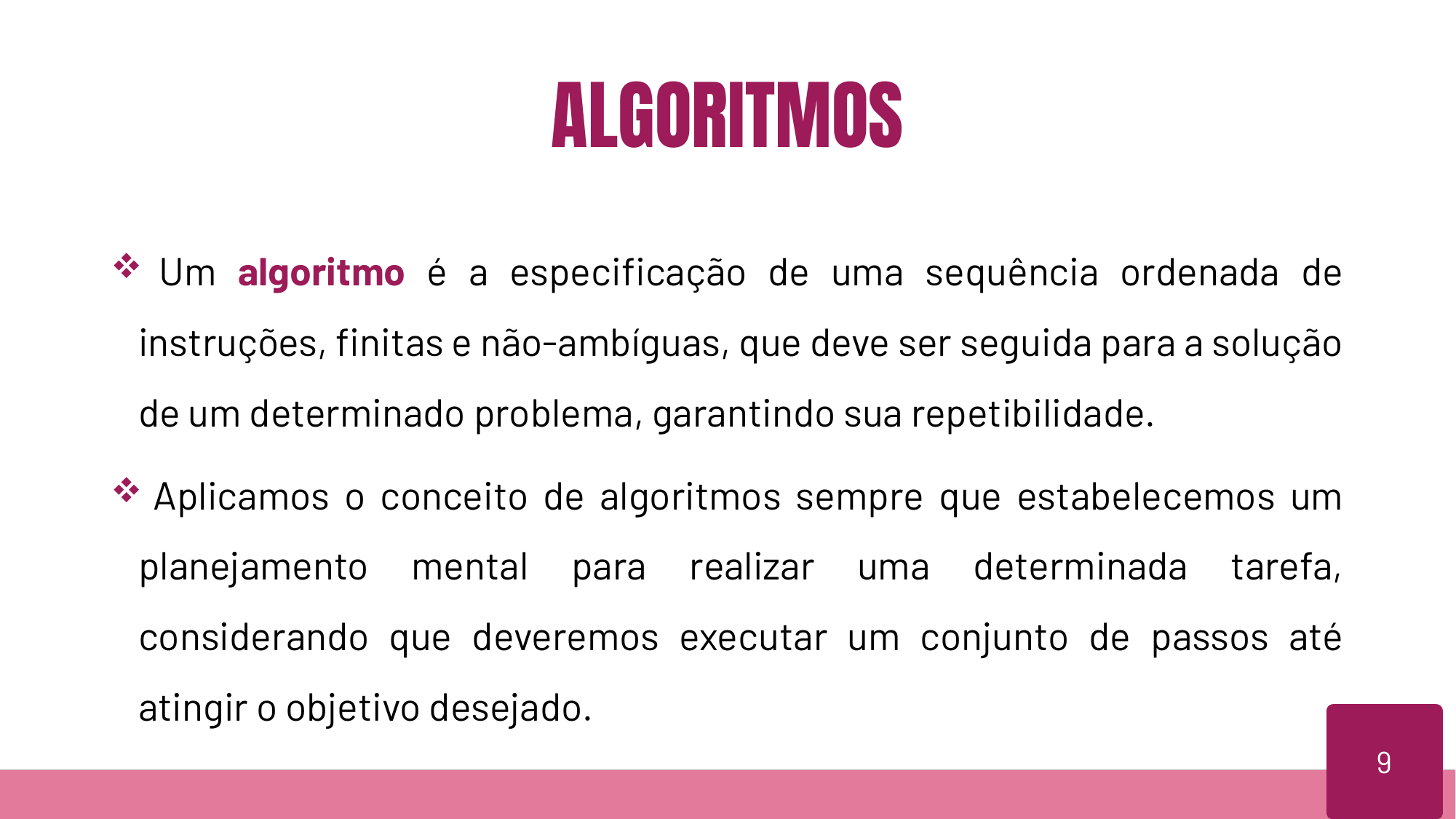

# ALGORITMOS
 Um algoritmo é a especificação de uma sequência ordenada de instruções, finitas e não-ambíguas, que deve ser seguida para a solução de um determinado problema, garantindo sua repetibilidade.
 Aplicamos o conceito de algoritmos sempre que estabelecemos um planejamento mental para realizar uma determinada tarefa, considerando que deveremos executar um conjunto de passos até atingir o objetivo desejado.
9